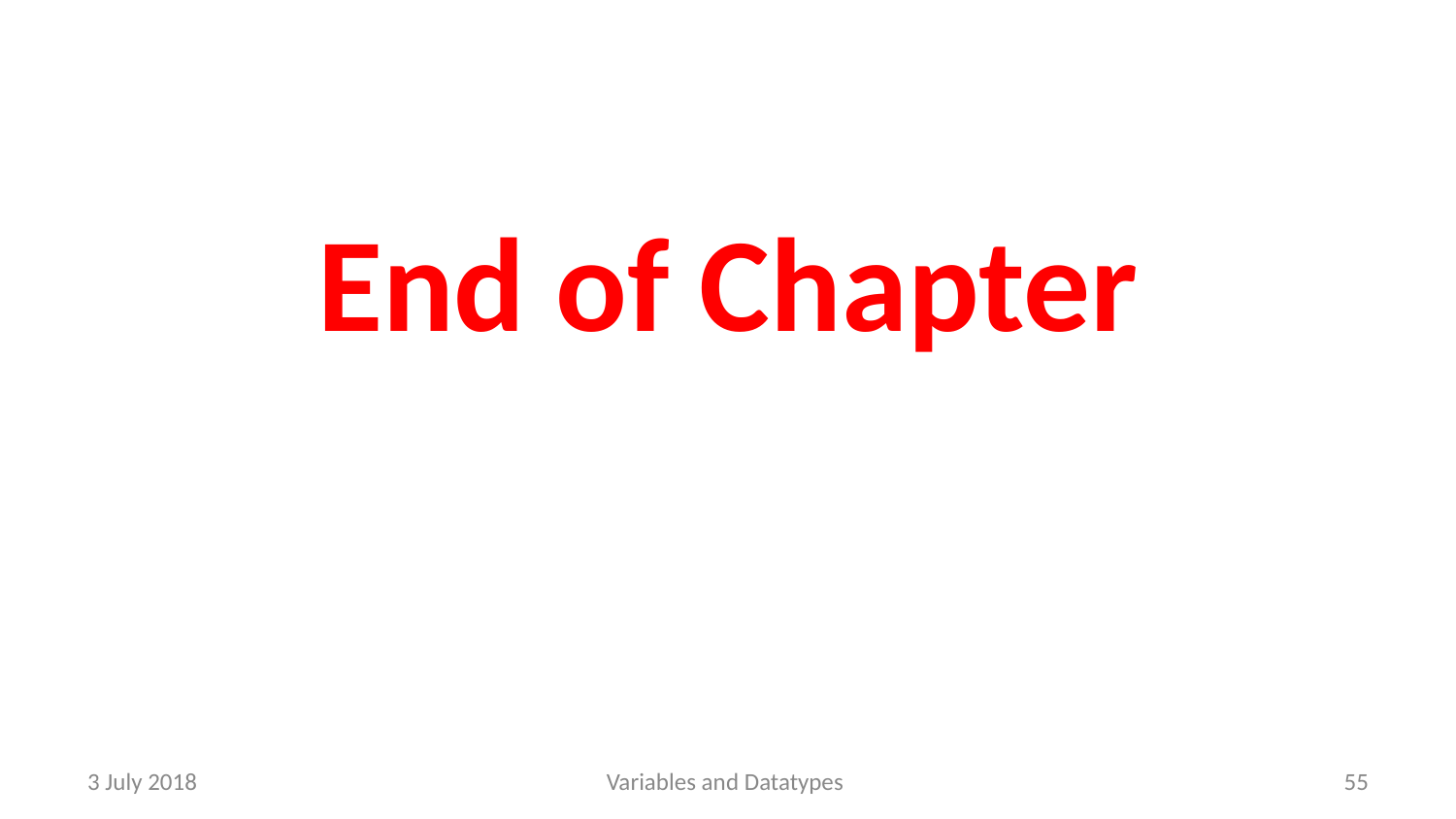

#
End of Chapter
3 July 2018
Variables and Datatypes
55